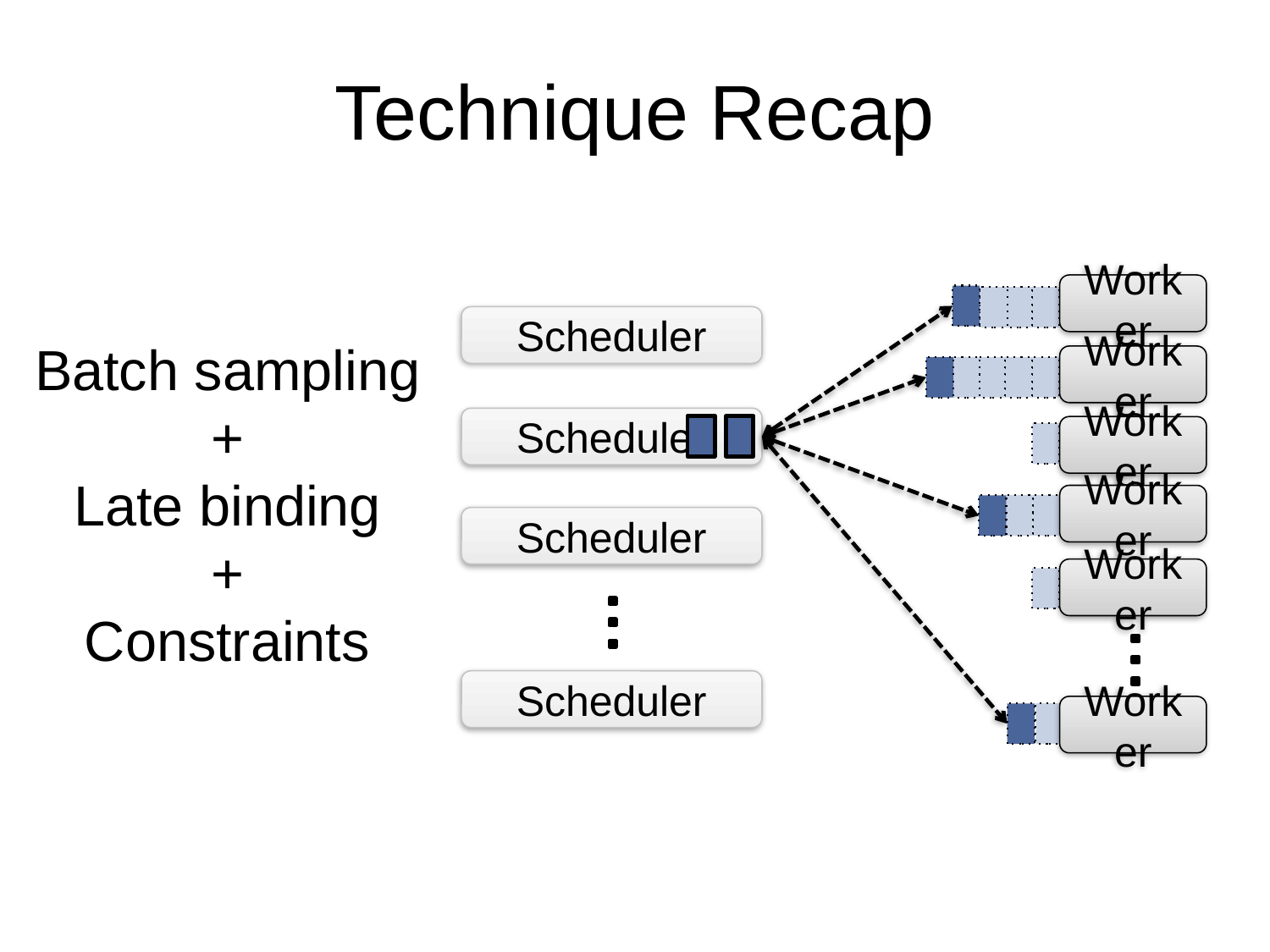

# Technique Recap
Worker

Scheduler
Batch sampling
+
Late binding
+
Constraints
Worker

Scheduler

Worker

Worker

Scheduler
Worker

Scheduler
Worker